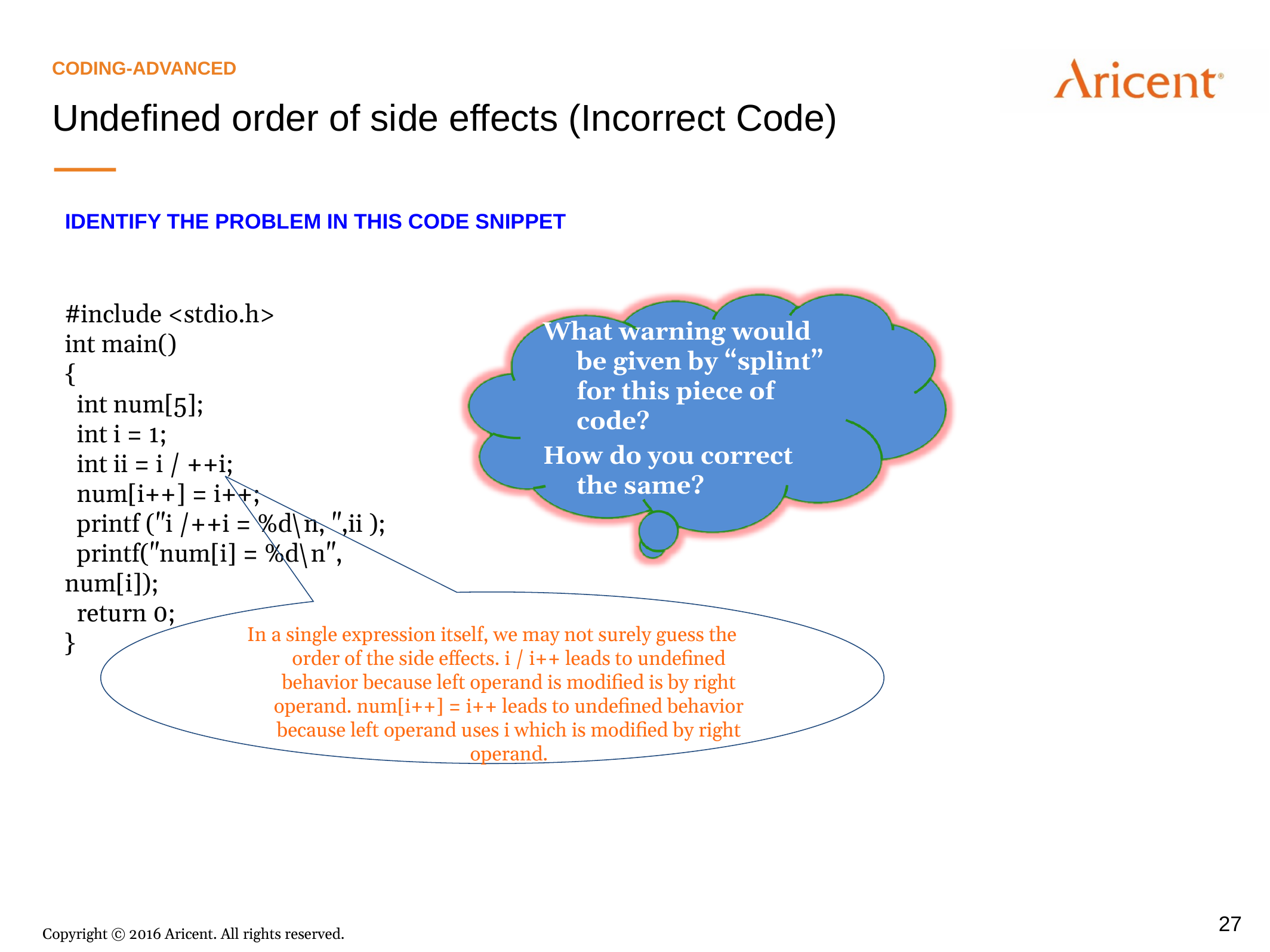

Coding-Advanced
Undefined order of side effects (Incorrect Code)
Identify the problem in this code snippet
#include <stdio.h>
int main()
{
  int num[5];
  int i = 1;
  int ii = i / ++i;
  num[i++] = i++;
  printf ("i /++i = %d\n, ",ii );
  printf("num[i] = %d\n", num[i]);
  return 0;
}
What warning would be given by “splint” for this piece of code?
How do you correct the same?
In a single expression itself, we may not surely guess the order of the side effects. i / i++ leads to undefined behavior because left operand is modified is by right operand. num[i++] = i++ leads to undefined behavior because left operand uses i which is modified by right operand.